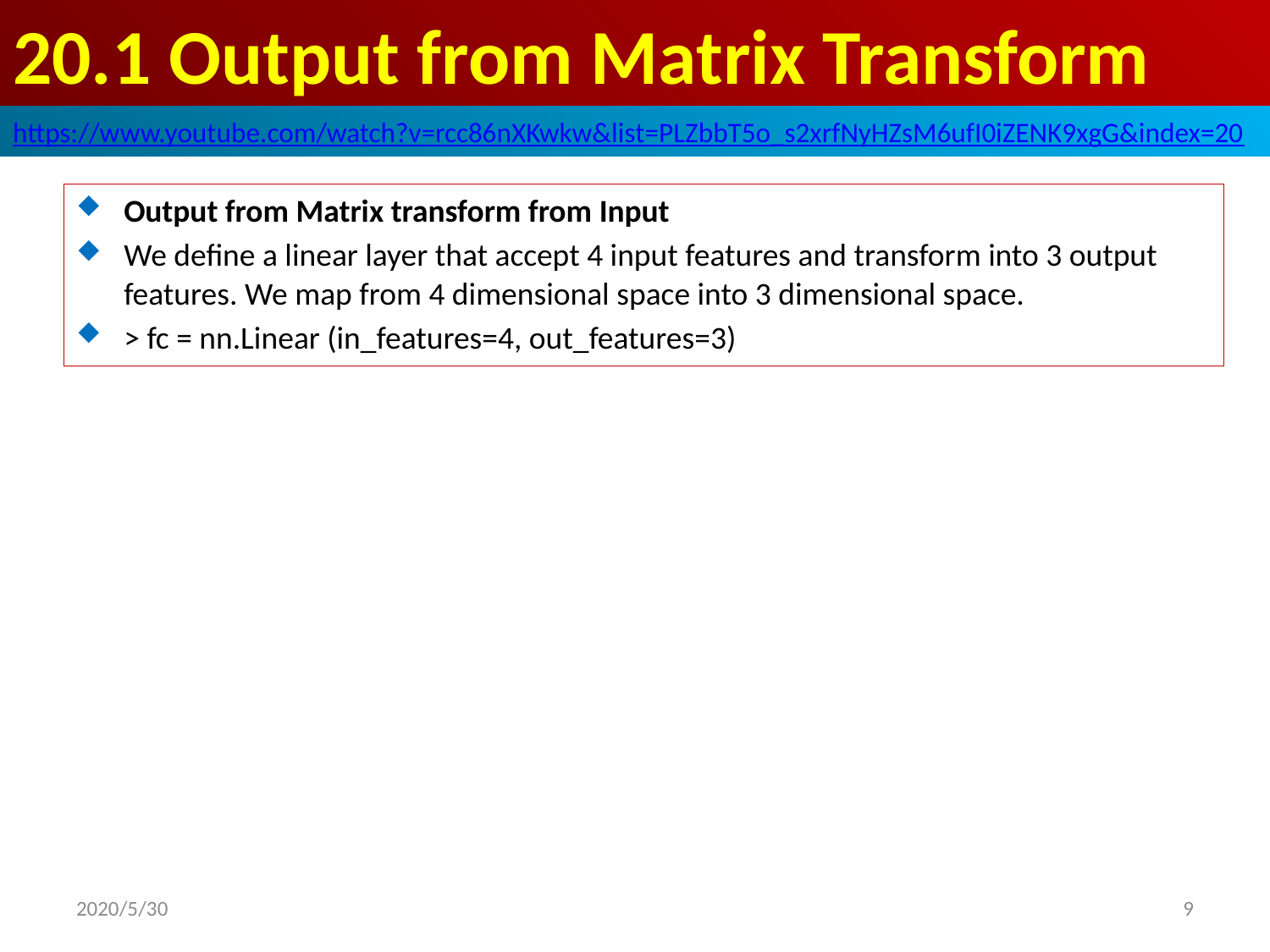

# 20.1 Output from Matrix Transform
https://www.youtube.com/watch?v=rcc86nXKwkw&list=PLZbbT5o_s2xrfNyHZsM6ufI0iZENK9xgG&index=20
Output from Matrix transform from Input
We define a linear layer that accept 4 input features and transform into 3 output features. We map from 4 dimensional space into 3 dimensional space.
> fc = nn.Linear (in_features=4, out_features=3)
2020/5/30
9